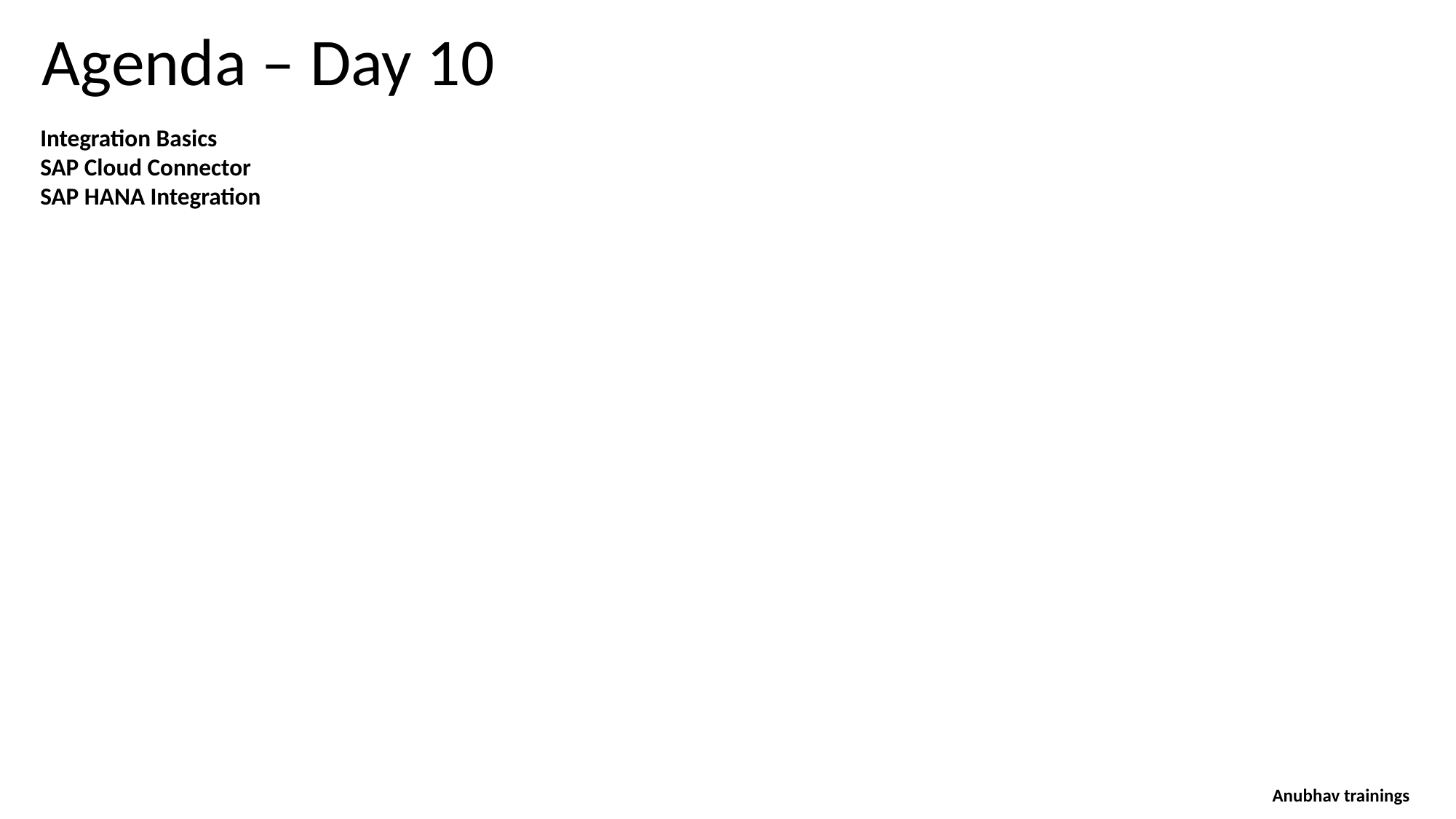

Agenda – Day 10
Integration Basics
SAP Cloud Connector
SAP HANA Integration
Anubhav trainings